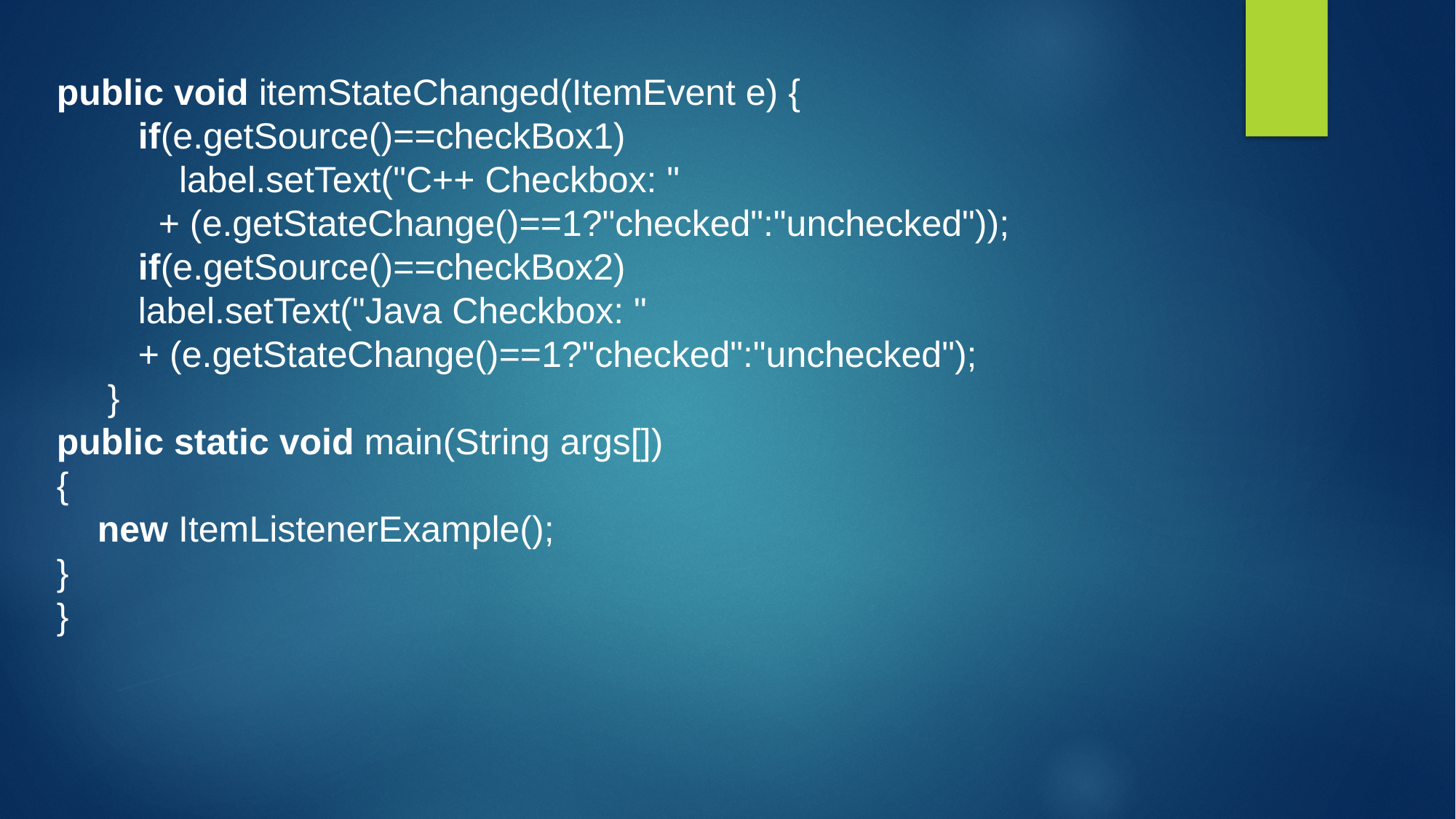

public void itemStateChanged(ItemEvent e) {
        if(e.getSource()==checkBox1)
            label.setText("C++ Checkbox: "
          + (e.getStateChange()==1?"checked":"unchecked"));
        if(e.getSource()==checkBox2)
        label.setText("Java Checkbox: "
        + (e.getStateChange()==1?"checked":"unchecked");
     }
public static void main(String args[])
{
    new ItemListenerExample();
}
}